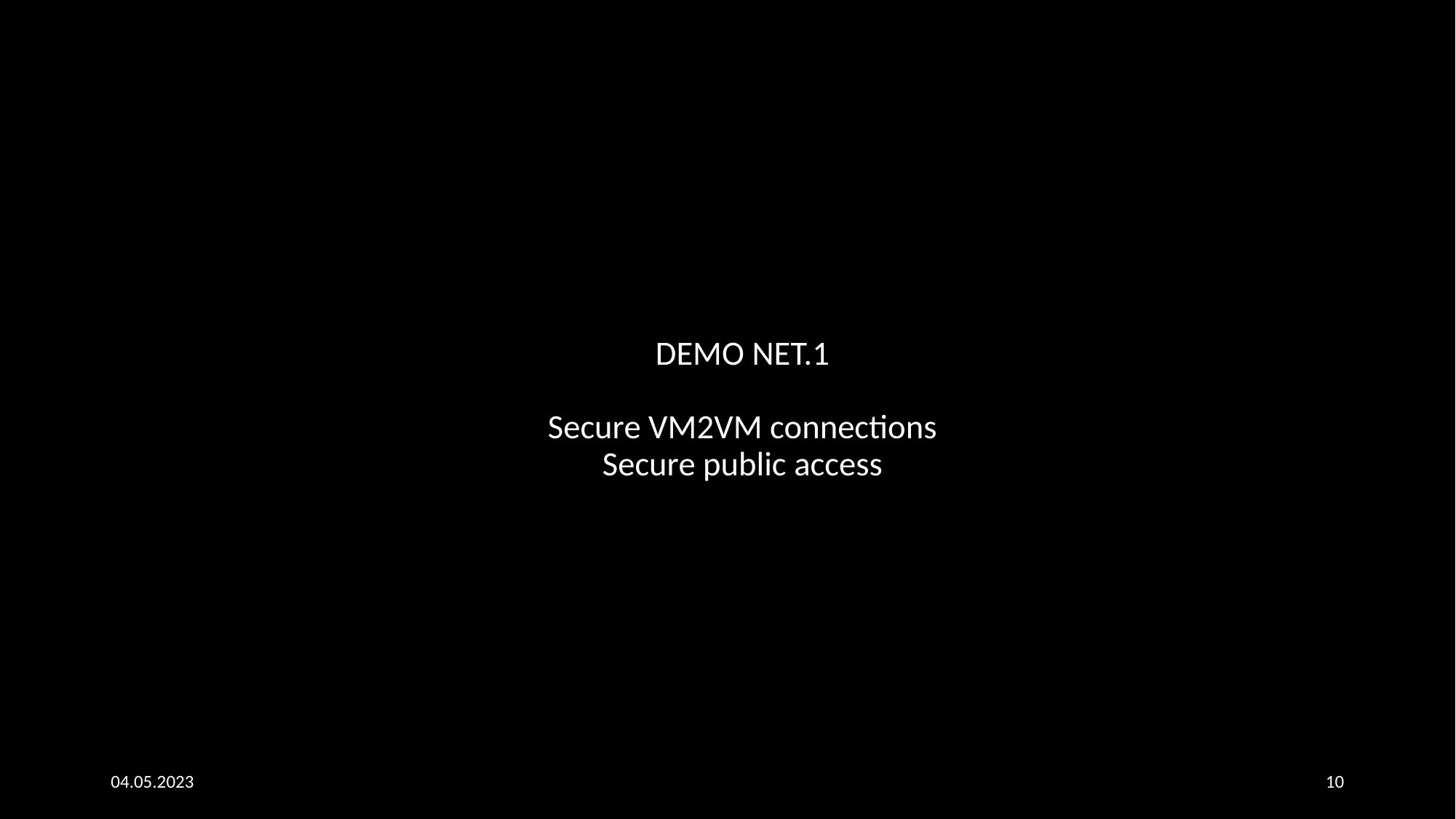

# DEMO NET.1 Secure VM2VM connections Secure public access
04.05.2023
10